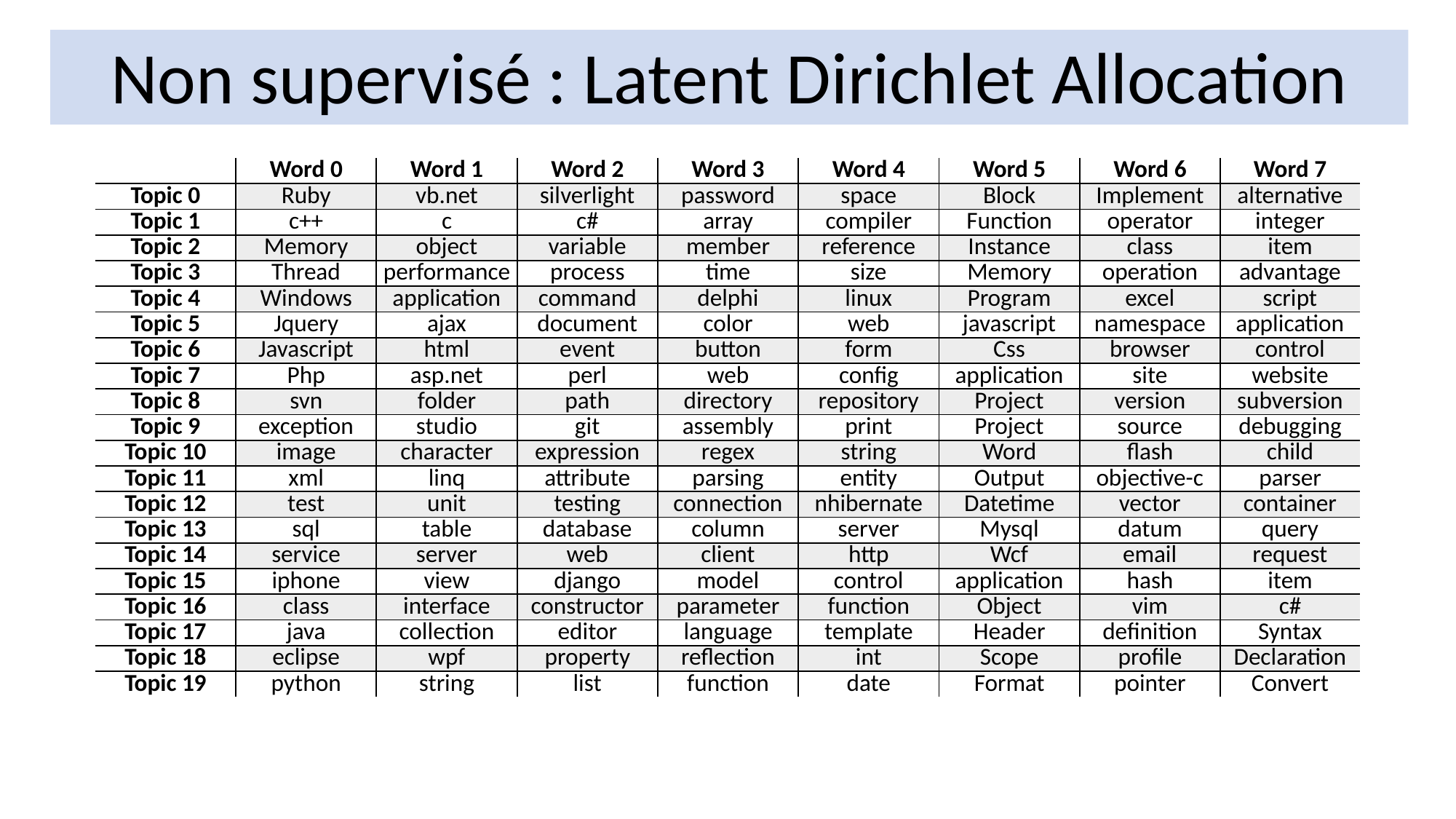

# Non supervisé : Latent Dirichlet Allocation
|  | Word 0 | Word 1 | Word 2 | Word 3 | Word 4 | Word 5 | Word 6 | Word 7 |
| --- | --- | --- | --- | --- | --- | --- | --- | --- |
| Topic 0 | Ruby | vb.net | silverlight | password | space | Block | Implement | alternative |
| Topic 1 | c++ | c | c# | array | compiler | Function | operator | integer |
| Topic 2 | Memory | object | variable | member | reference | Instance | class | item |
| Topic 3 | Thread | performance | process | time | size | Memory | operation | advantage |
| Topic 4 | Windows | application | command | delphi | linux | Program | excel | script |
| Topic 5 | Jquery | ajax | document | color | web | javascript | namespace | application |
| Topic 6 | Javascript | html | event | button | form | Css | browser | control |
| Topic 7 | Php | asp.net | perl | web | config | application | site | website |
| Topic 8 | svn | folder | path | directory | repository | Project | version | subversion |
| Topic 9 | exception | studio | git | assembly | print | Project | source | debugging |
| Topic 10 | image | character | expression | regex | string | Word | flash | child |
| Topic 11 | xml | linq | attribute | parsing | entity | Output | objective-c | parser |
| Topic 12 | test | unit | testing | connection | nhibernate | Datetime | vector | container |
| Topic 13 | sql | table | database | column | server | Mysql | datum | query |
| Topic 14 | service | server | web | client | http | Wcf | email | request |
| Topic 15 | iphone | view | django | model | control | application | hash | item |
| Topic 16 | class | interface | constructor | parameter | function | Object | vim | c# |
| Topic 17 | java | collection | editor | language | template | Header | definition | Syntax |
| Topic 18 | eclipse | wpf | property | reflection | int | Scope | profile | Declaration |
| Topic 19 | python | string | list | function | date | Format | pointer | Convert |